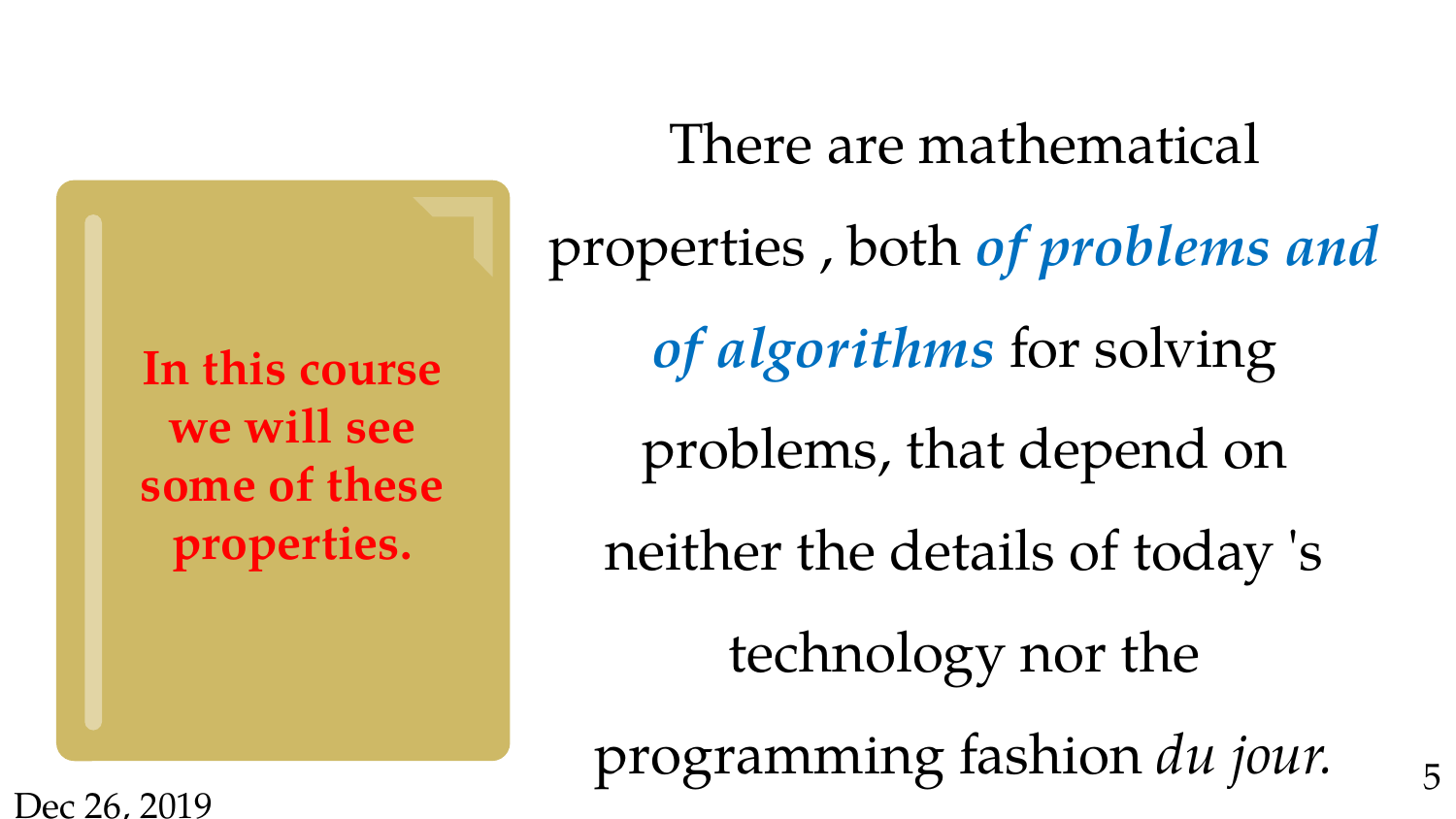

There are mathematical properties , both of problems and of algorithms for solving problems, that depend on neither the details of today 's technology nor the programming fashion du jour.
In this course we will see some of these properties.
5
Dec 26, 2019